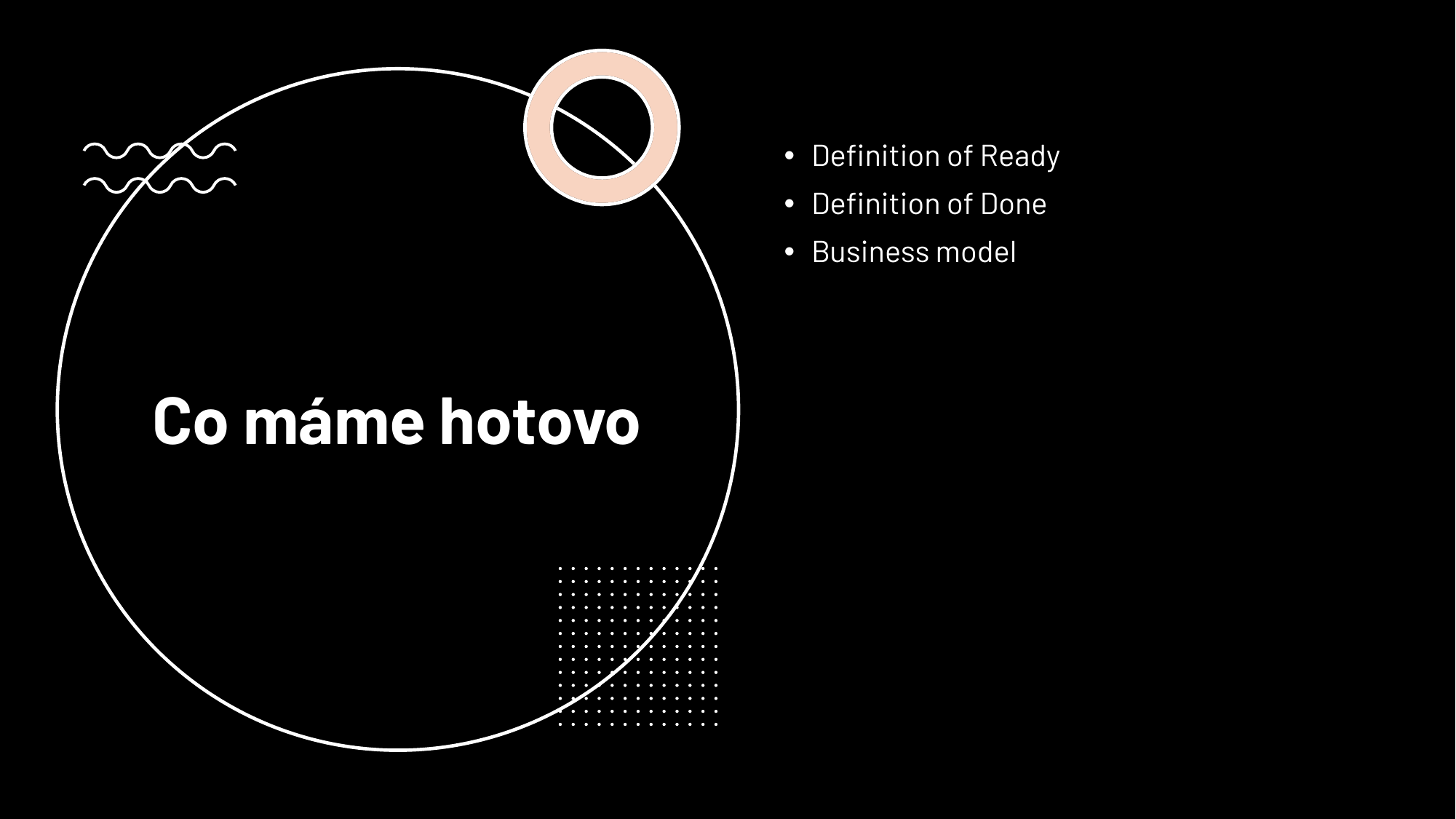

Definition of Ready
Definition of Done
Business model

# Co máme hotovo